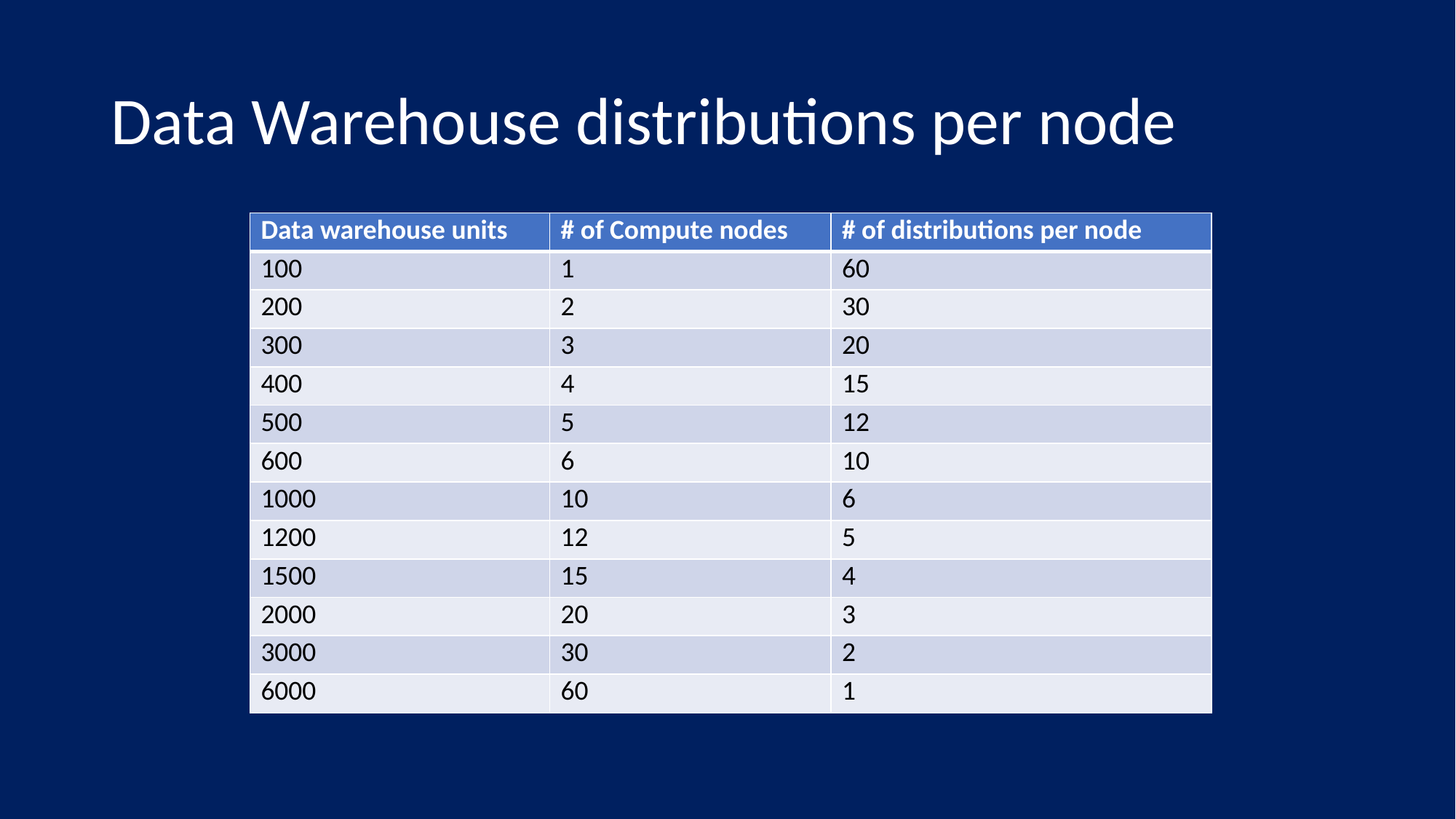

# Data Warehouse distributions per node
| Data warehouse units​ | # of Compute nodes​ | # of distributions per node​ |
| --- | --- | --- |
| 100​ | 1​ | 60​ |
| 200​ | 2​ | 30​ |
| 300​ | 3​ | 20​ |
| 400​ | 4​ | 15​ |
| 500​ | 5​ | 12​ |
| 600​ | 6​ | 10​ |
| 1000​ | 10​ | 6​ |
| 1200​ | 12​ | 5​ |
| 1500​ | 15​ | 4​ |
| 2000​ | 20​ | 3​ |
| 3000​ | 30​ | 2​ |
| 6000​ | 60​ | 1​ |